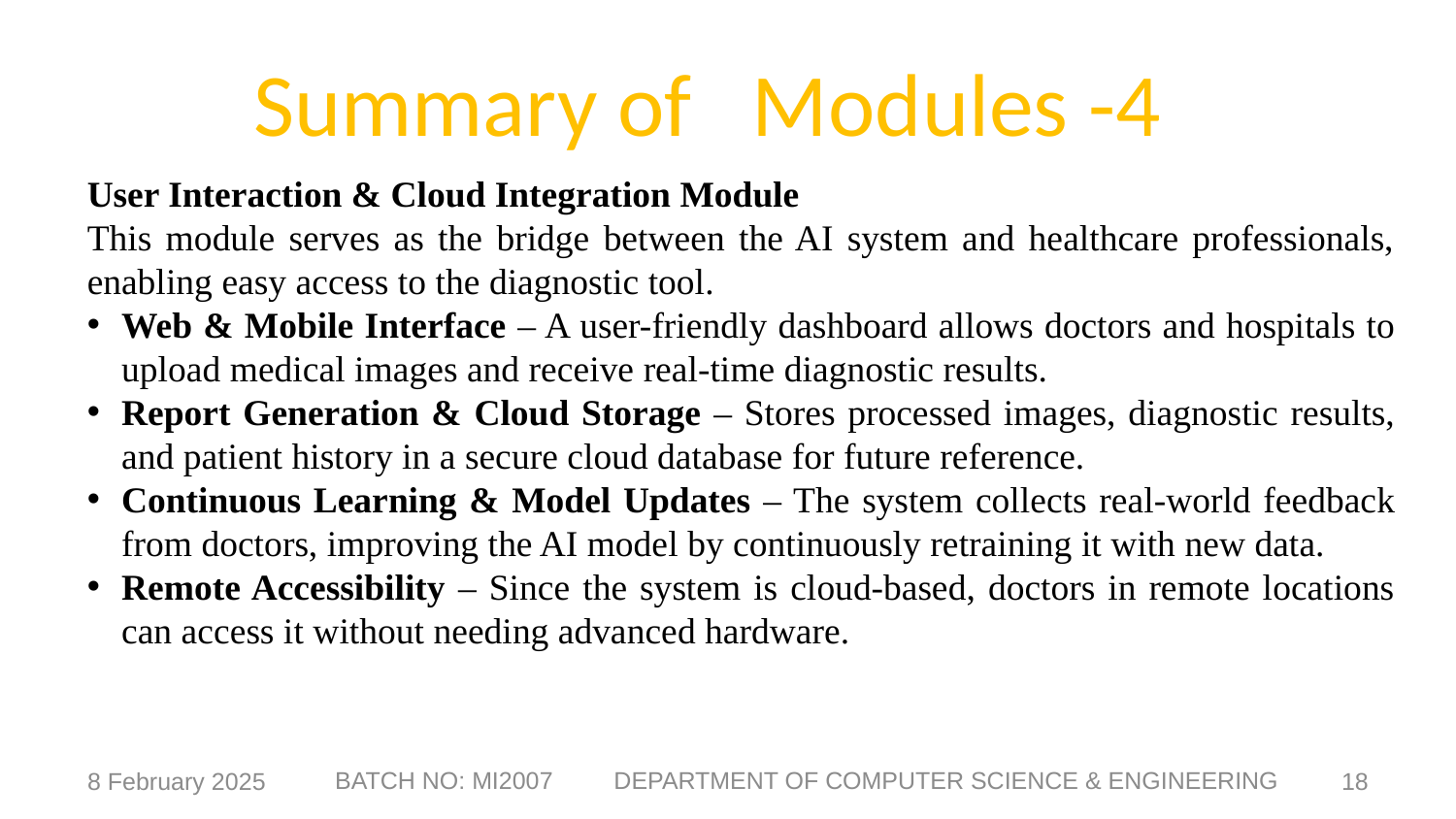

# Summary of   Modules -4
User Interaction & Cloud Integration Module
This module serves as the bridge between the AI system and healthcare professionals, enabling easy access to the diagnostic tool.
Web & Mobile Interface – A user-friendly dashboard allows doctors and hospitals to upload medical images and receive real-time diagnostic results.
Report Generation & Cloud Storage – Stores processed images, diagnostic results, and patient history in a secure cloud database for future reference.
Continuous Learning & Model Updates – The system collects real-world feedback from doctors, improving the AI model by continuously retraining it with new data.
Remote Accessibility – Since the system is cloud-based, doctors in remote locations can access it without needing advanced hardware.

8 February 2025
18
BATCH NO: MI2007         DEPARTMENT OF COMPUTER SCIENCE & ENGINEERING